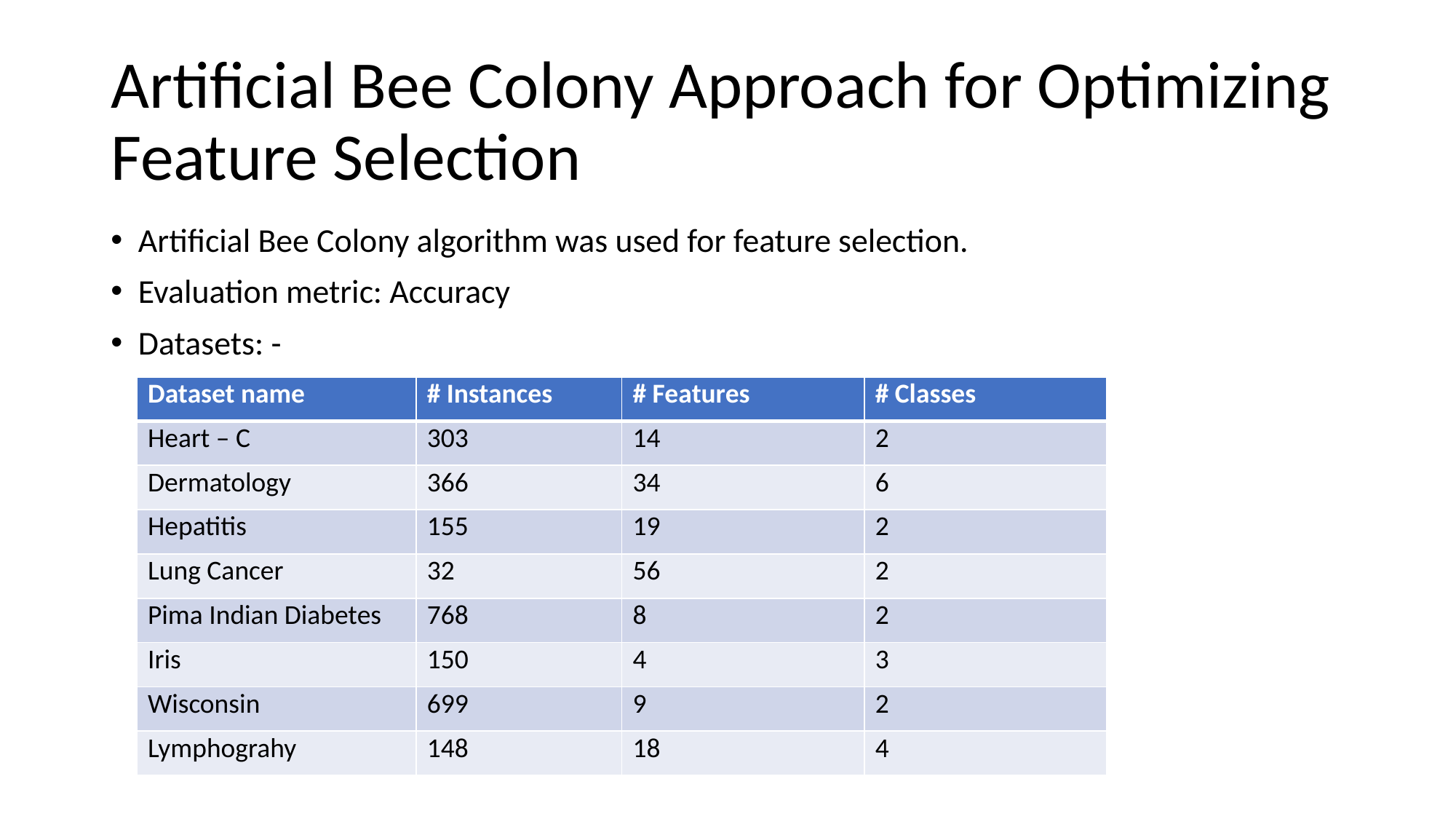

# Artificial Bee Colony Approach for Optimizing Feature Selection
Artificial Bee Colony algorithm was used for feature selection.
Evaluation metric: Accuracy
Datasets: -
| Dataset name | # Instances | # Features | # Classes |
| --- | --- | --- | --- |
| Heart – C | 303 | 14 | 2 |
| Dermatology | 366 | 34 | 6 |
| Hepatitis | 155 | 19 | 2 |
| Lung Cancer | 32 | 56 | 2 |
| Pima Indian Diabetes | 768 | 8 | 2 |
| Iris | 150 | 4 | 3 |
| Wisconsin | 699 | 9 | 2 |
| Lymphograhy | 148 | 18 | 4 |